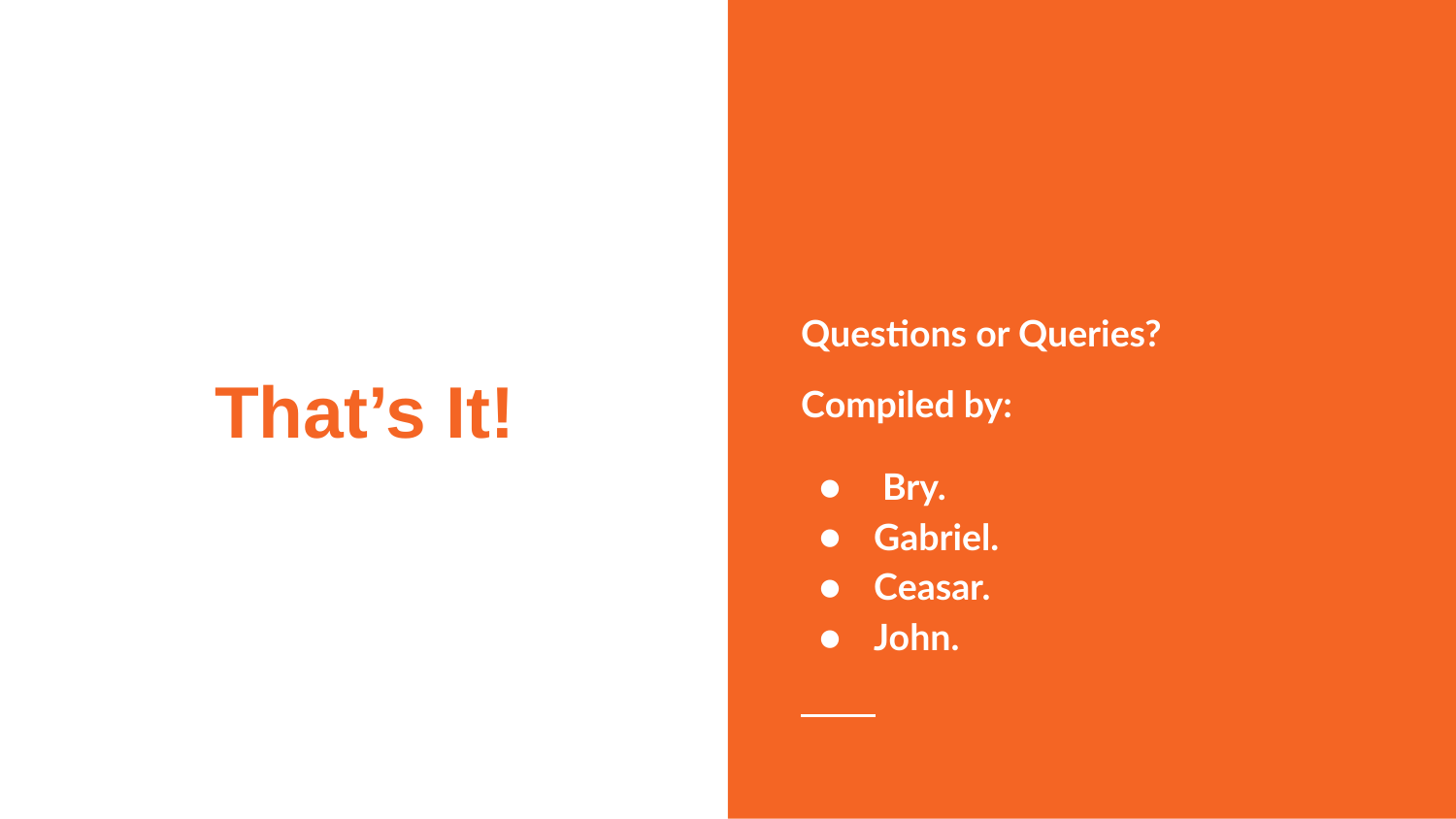

Questions or Queries?
# That’s It!
Compiled by:
 Bry.
Gabriel.
Ceasar.
John.